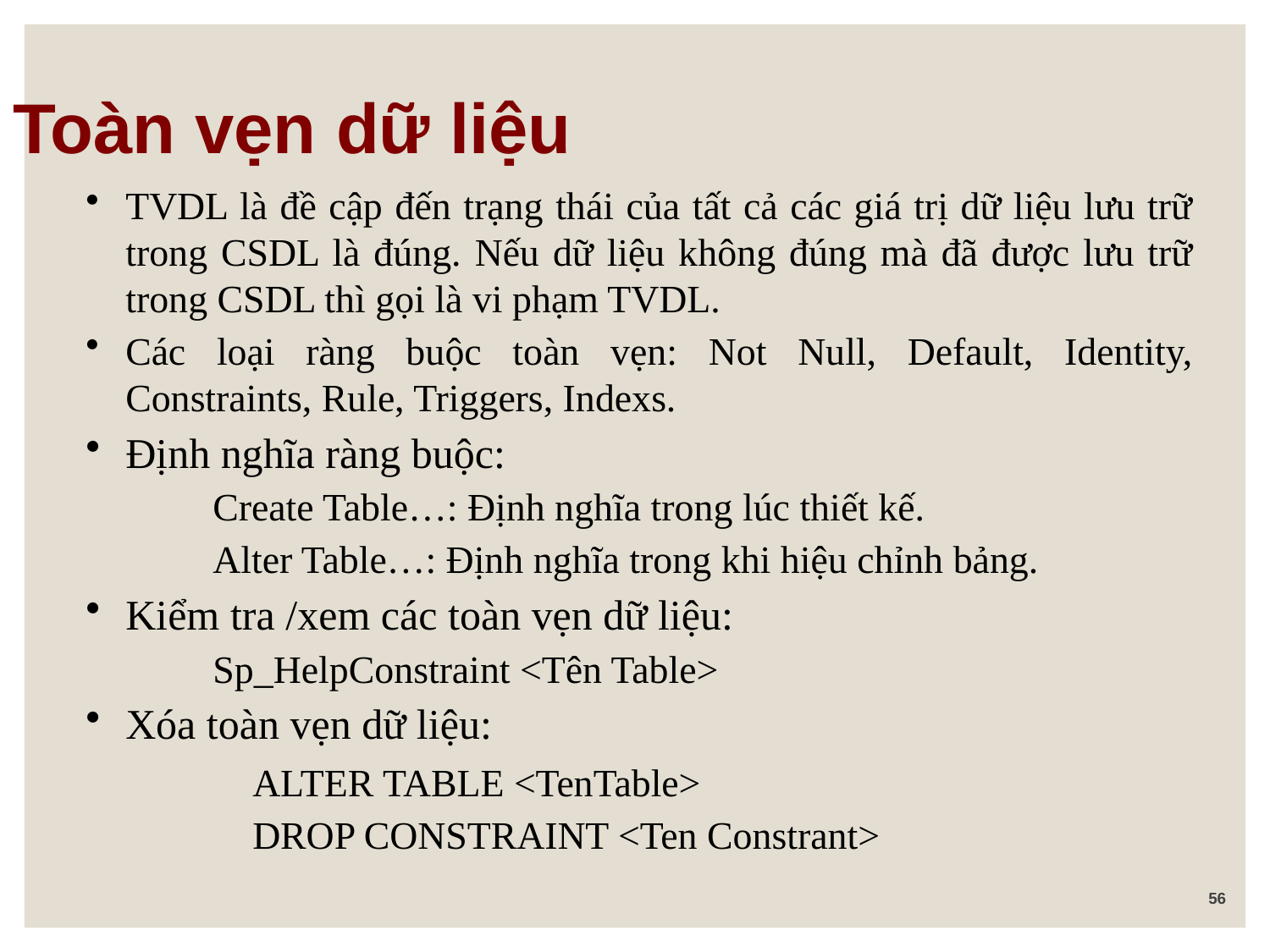

Toàn vẹn dữ liệu
TVDL là đề cập đến trạng thái của tất cả các giá trị dữ liệu lưu trữ trong CSDL là đúng. Nếu dữ liệu không đúng mà đã được lưu trữ trong CSDL thì gọi là vi phạm TVDL.
Các loại ràng buộc toàn vẹn: Not Null, Default, Identity, Constraints, Rule, Triggers, Indexs.
Định nghĩa ràng buộc:
Create Table…: Định nghĩa trong lúc thiết kế.
Alter Table…: Định nghĩa trong khi hiệu chỉnh bảng.
Kiểm tra /xem các toàn vẹn dữ liệu:
Sp_HelpConstraint <Tên Table>
Xóa toàn vẹn dữ liệu:
		ALTER TABLE <TenTable>
		DROP CONSTRAINT <Ten Constrant>
56